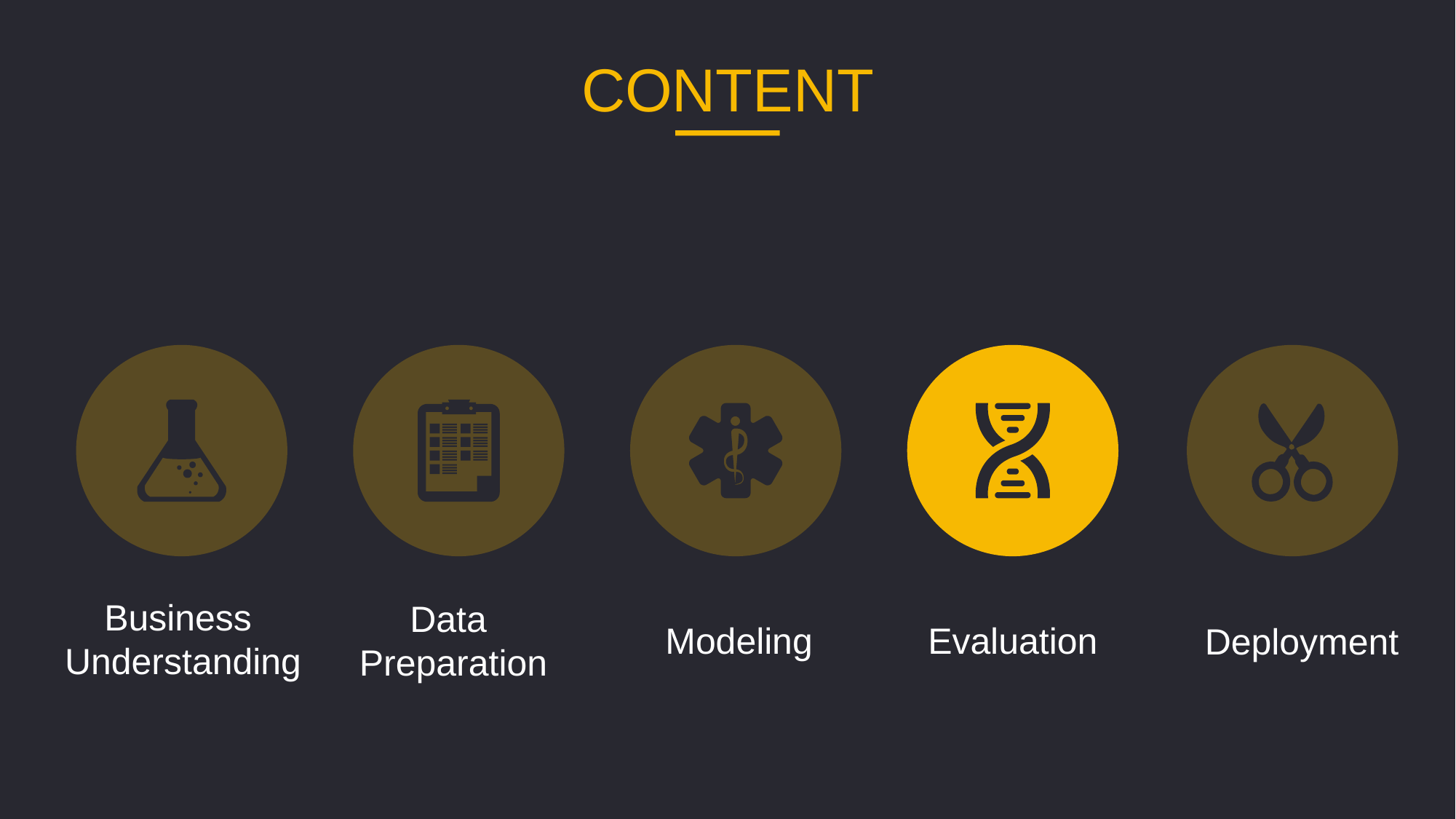

CONTENT

Business
Understanding
Data
Preparation
Evaluation
Modeling
Deployment